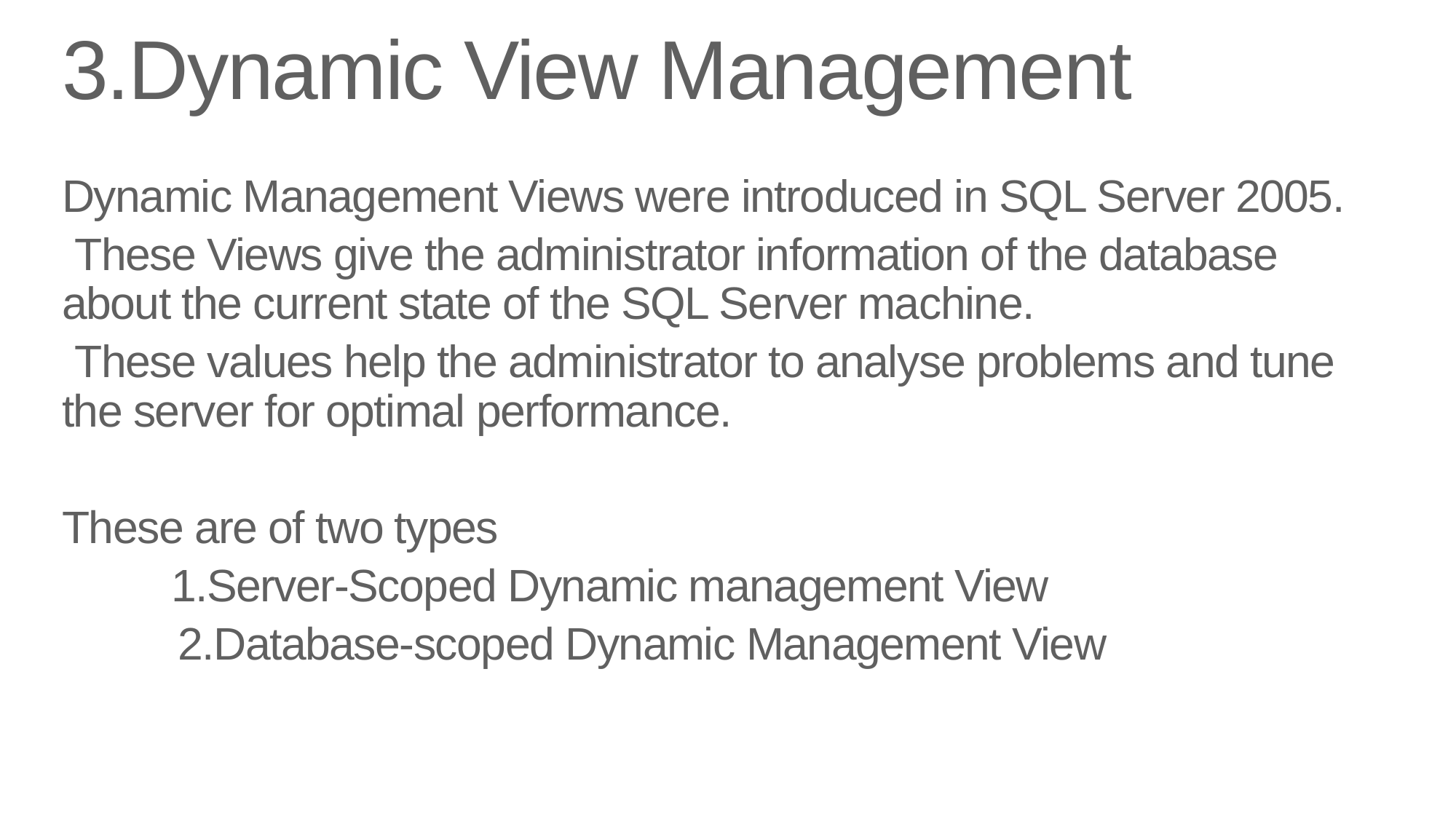

# 3.Dynamic View Management
Dynamic Management Views were introduced in SQL Server 2005.
 These Views give the administrator information of the database about the current state of the SQL Server machine.
 These values help the administrator to analyse problems and tune the server for optimal performance.

These are of two types
	1.Server-Scoped Dynamic management View
          2.Database-scoped Dynamic Management View